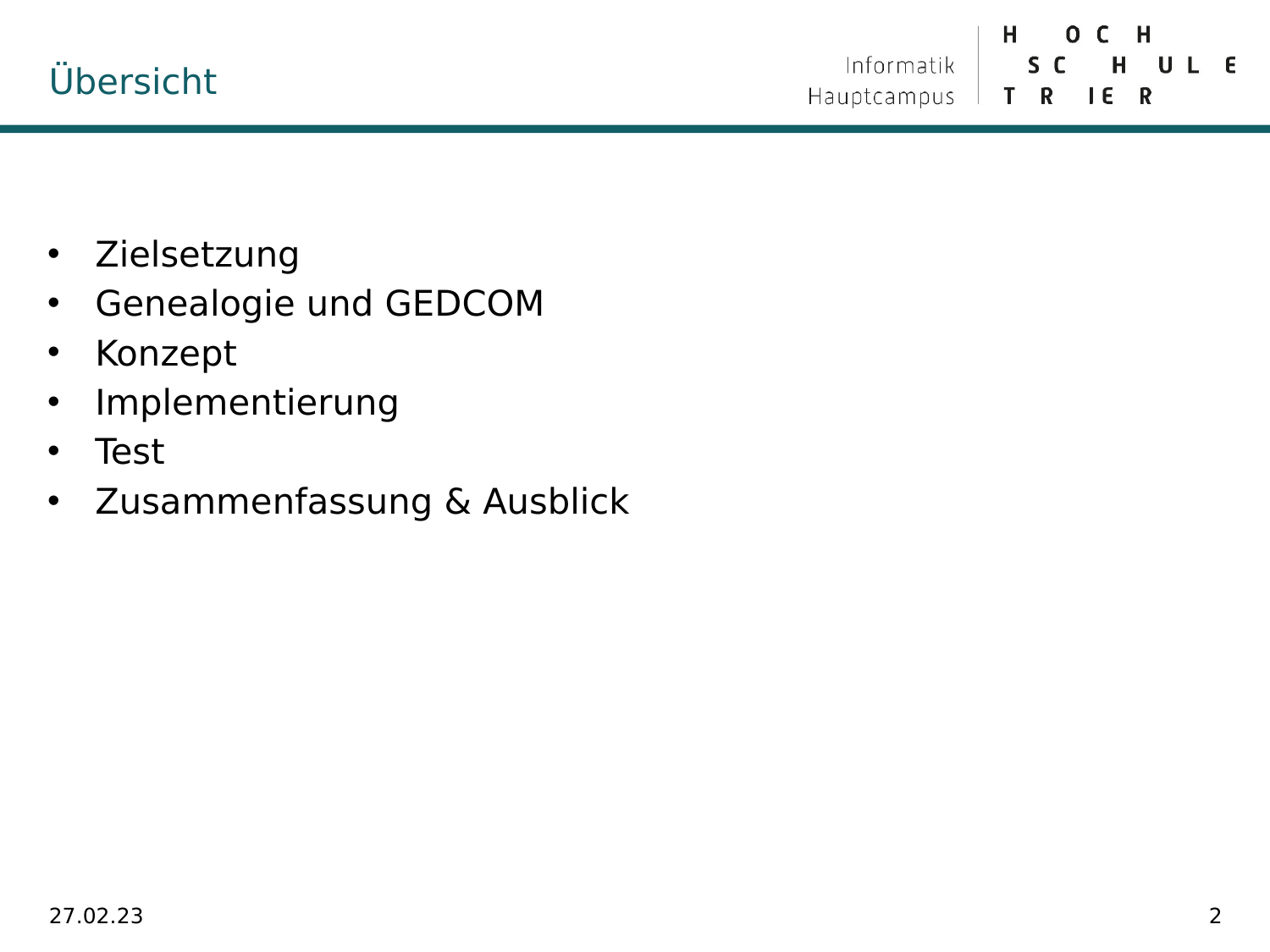

# Übersicht

Zielsetzung
Genealogie und GEDCOM
Konzept
Implementierung
Test
Zusammenfassung & Ausblick
27.02.23

2